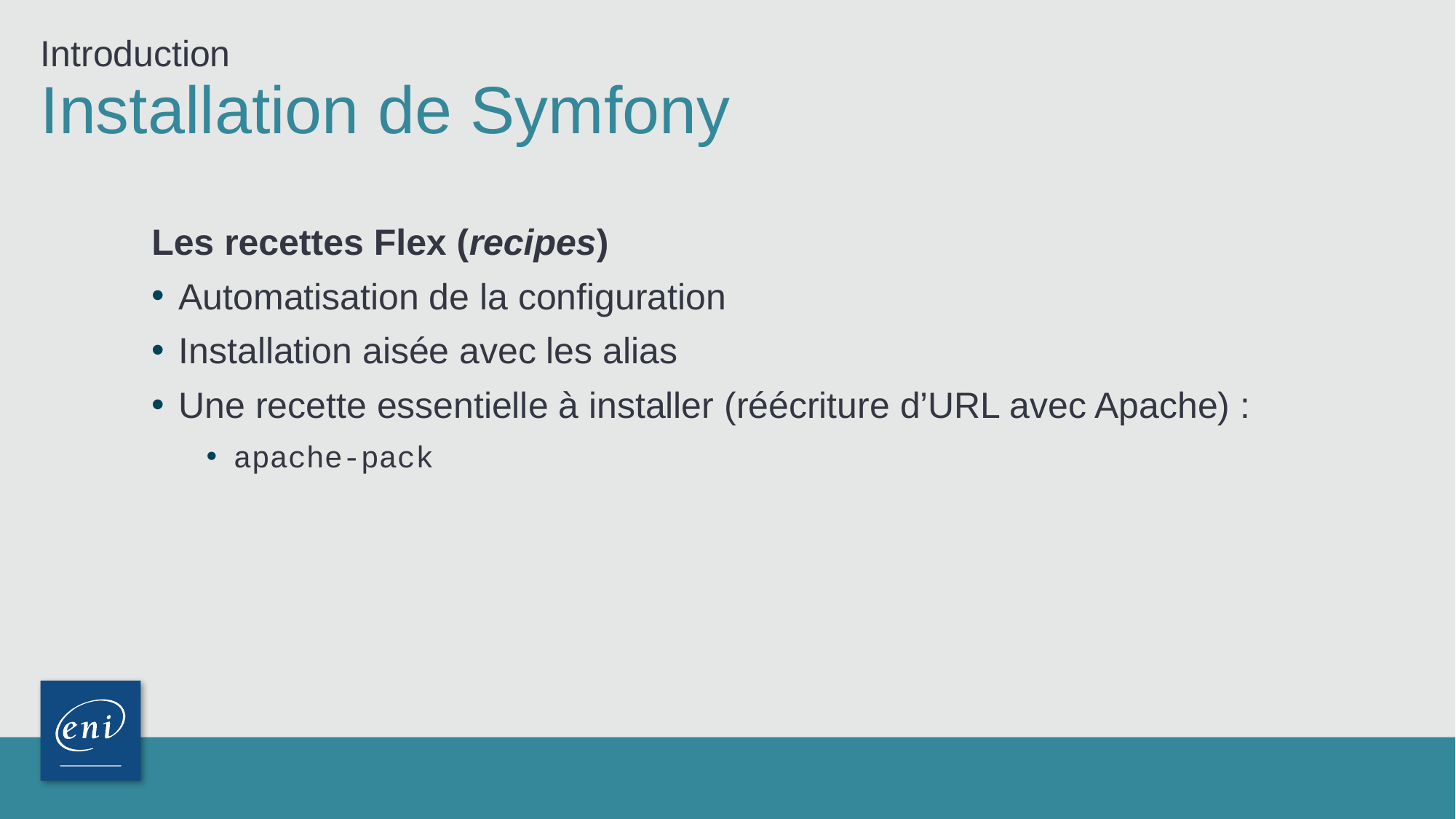

Introduction
# Installation de Symfony
Les recettes Flex (recipes)
Automatisation de la configuration
Installation aisée avec les alias
Une recette essentielle à installer (réécriture d’URL avec Apache) :
apache-pack